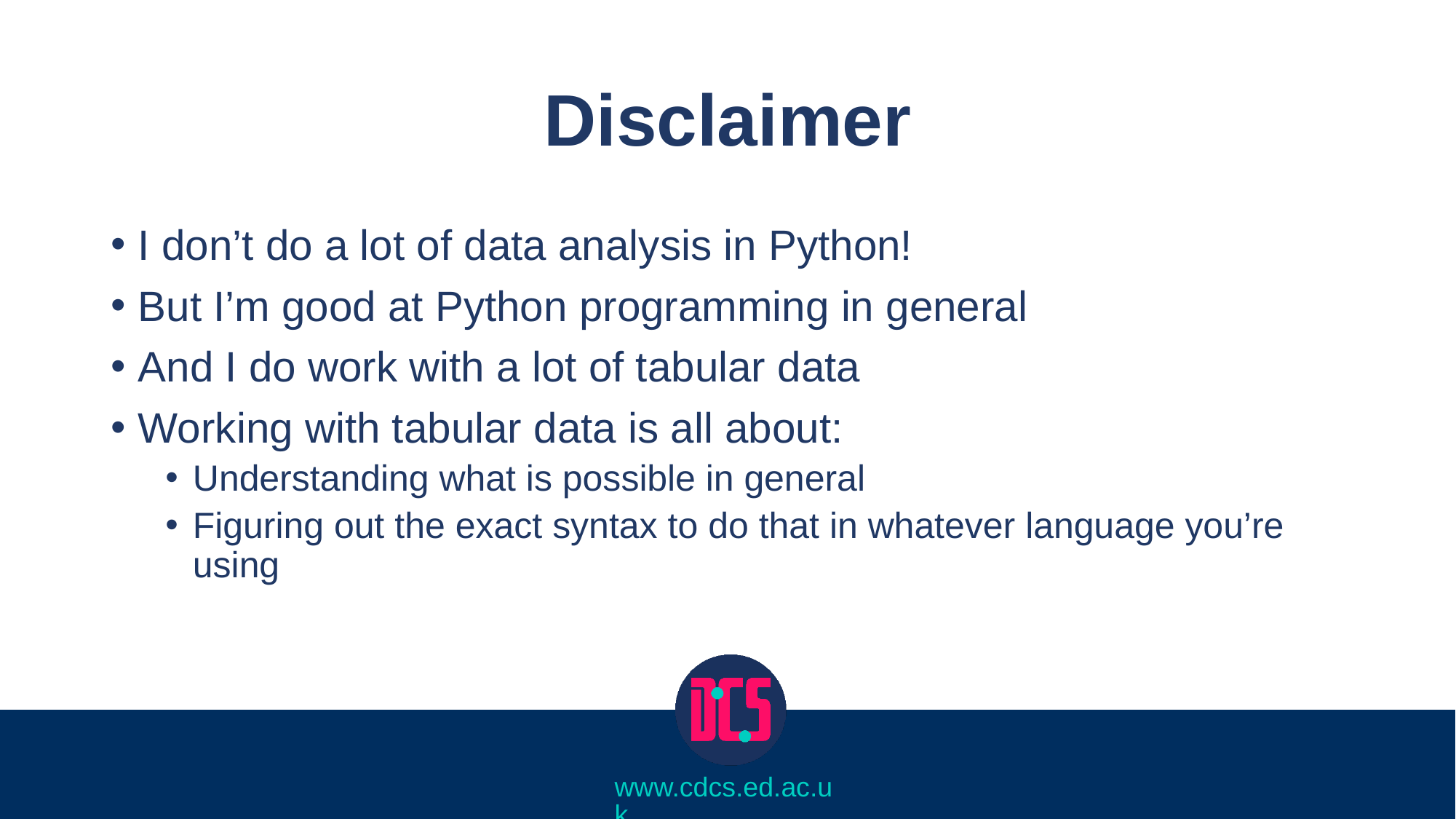

# Disclaimer
I don’t do a lot of data analysis in Python!
But I’m good at Python programming in general
And I do work with a lot of tabular data
Working with tabular data is all about:
Understanding what is possible in general
Figuring out the exact syntax to do that in whatever language you’re using